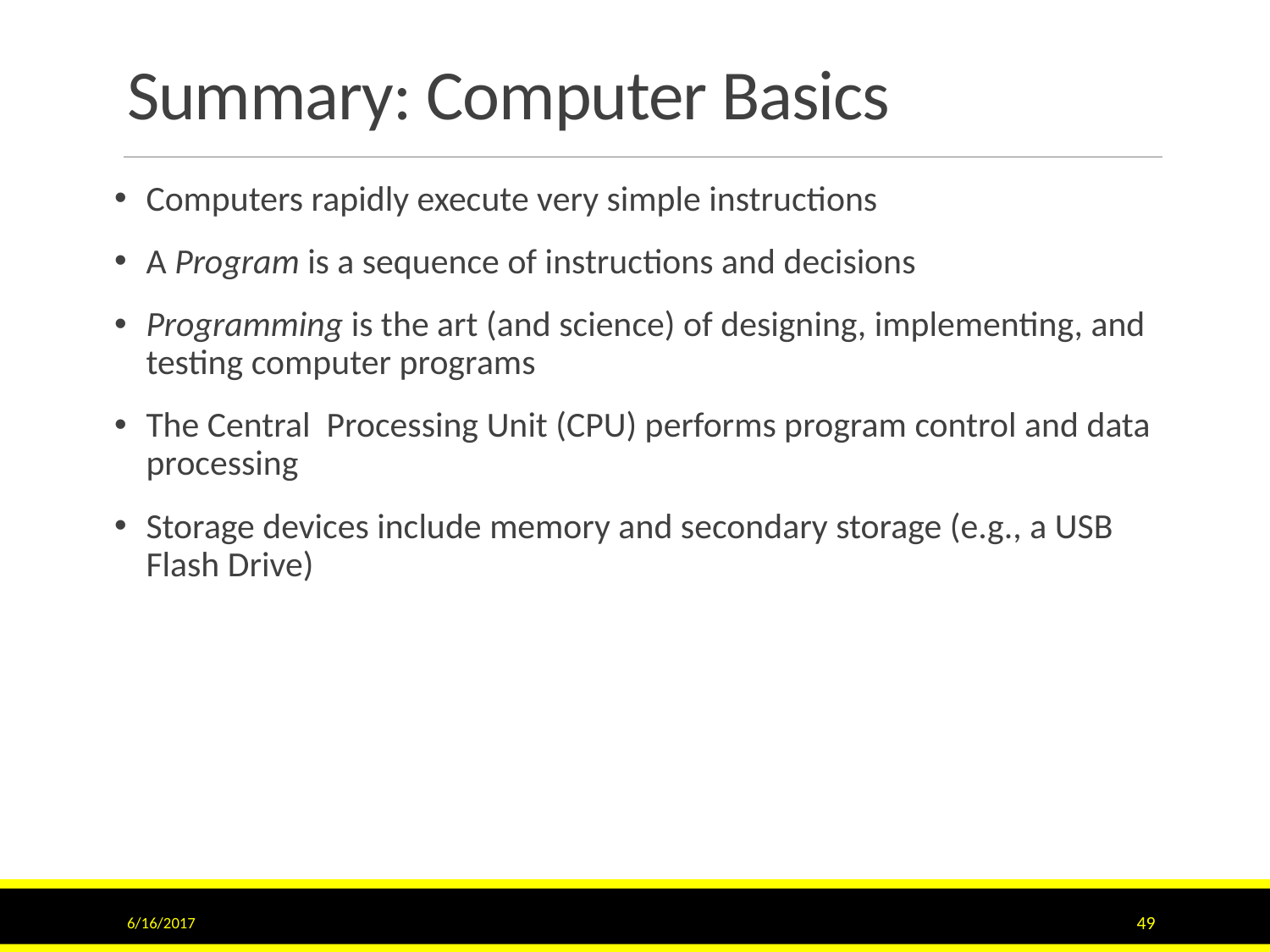

# Summary: Computer Basics
Computers rapidly execute very simple instructions
A Program is a sequence of instructions and decisions
Programming is the art (and science) of designing, implementing, and testing computer programs
The Central  Processing Unit (CPU) performs program control and data processing
Storage devices include memory and secondary storage (e.g., a USB Flash Drive)
6/16/2017
49